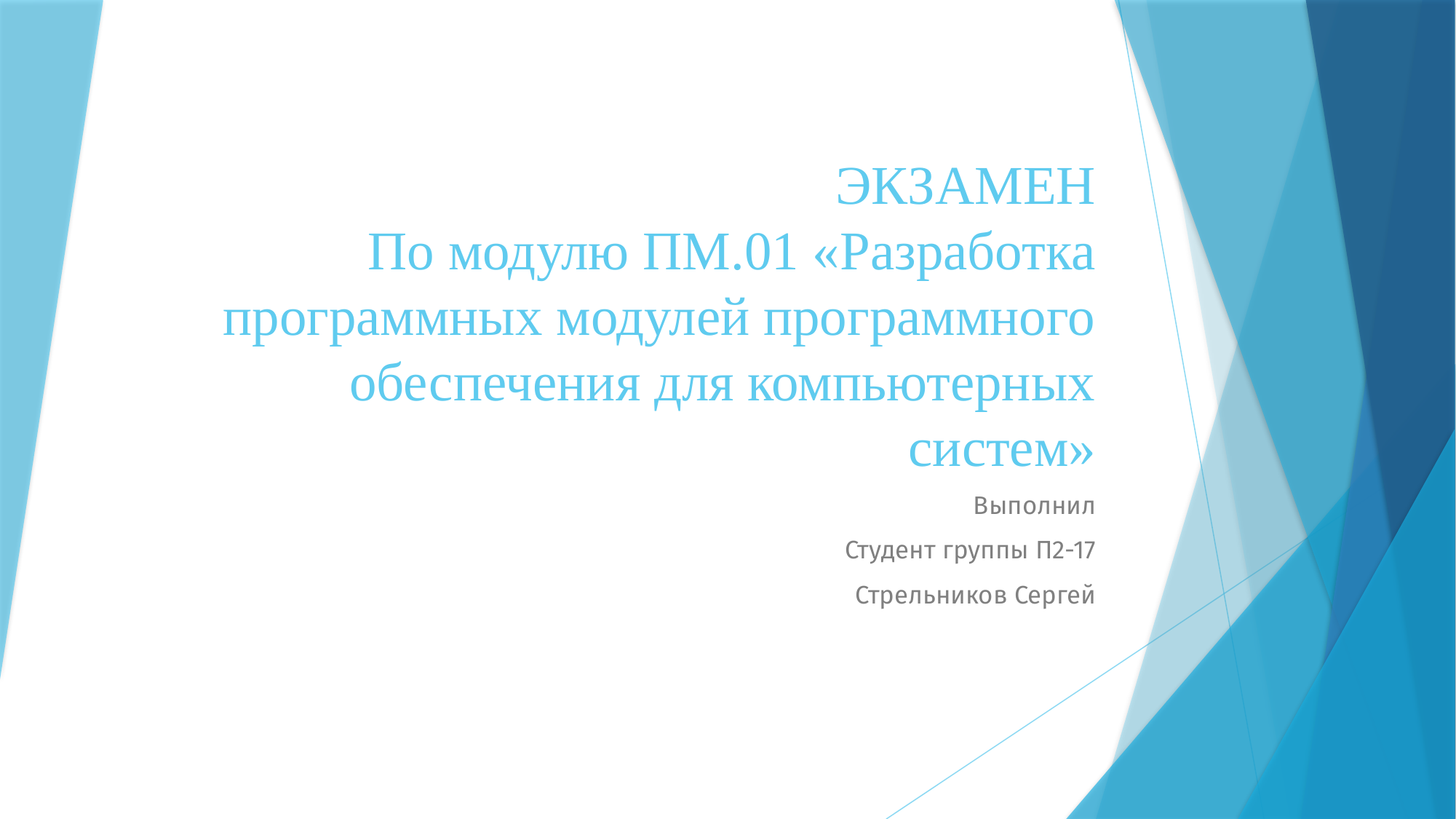

# ЭКЗАМЕН По модулю ПМ.01 «Разработка программных модулей программного обеспечения для компьютерных систем»
Выполнил
Студент группы П2-17
Стрельников Сергей